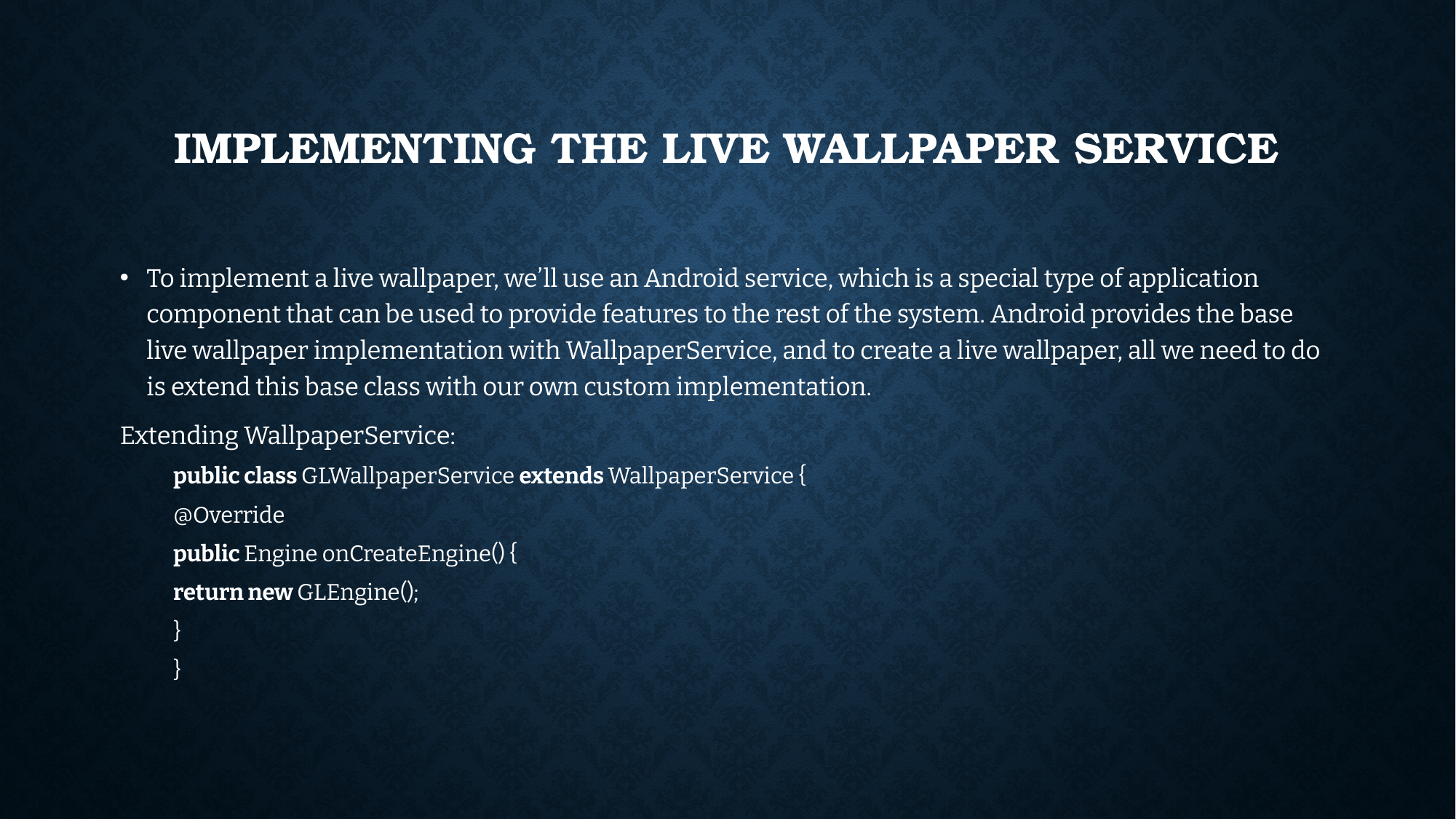

# Implementing the Live Wallpaper Service
To implement a live wallpaper, we’ll use an Android service, which is a special type of application component that can be used to provide features to the rest of the system. Android provides the base live wallpaper implementation with WallpaperService, and to create a live wallpaper, all we need to do is extend this base class with our own custom implementation.
Extending WallpaperService:
public class GLWallpaperService extends WallpaperService {
@Override
public Engine onCreateEngine() {
return new GLEngine();
}
}